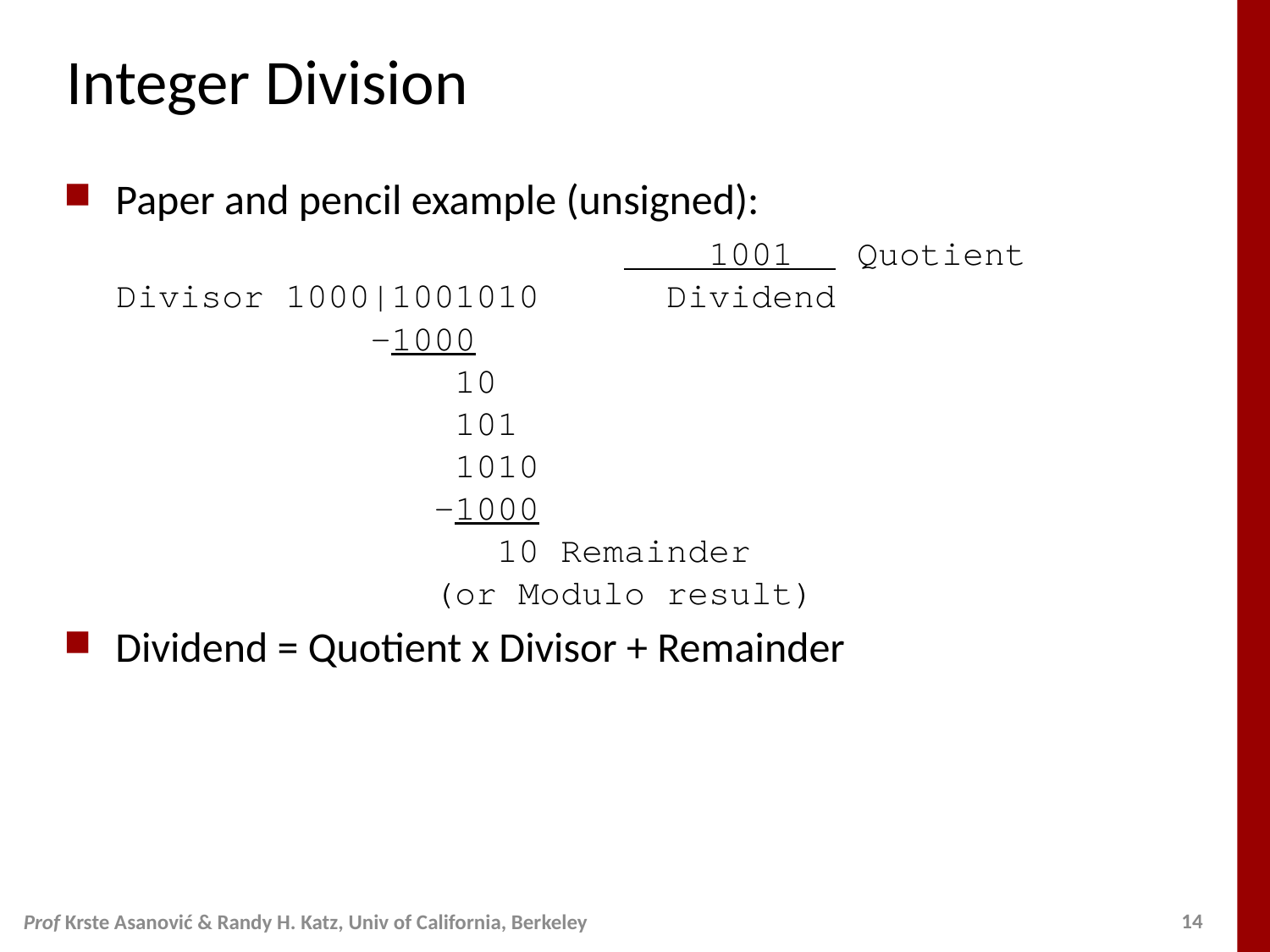

# Integer Division
Paper and pencil example (unsigned):
				          1001   Quotient Divisor 1000|1001010	  Dividend
            -1000
                10
                101
                1010
               -1000
                  10 Remainder
               (or Modulo result)
Dividend = Quotient x Divisor + Remainder
Prof Krste Asanović & Randy H. Katz, Univ of California, Berkeley